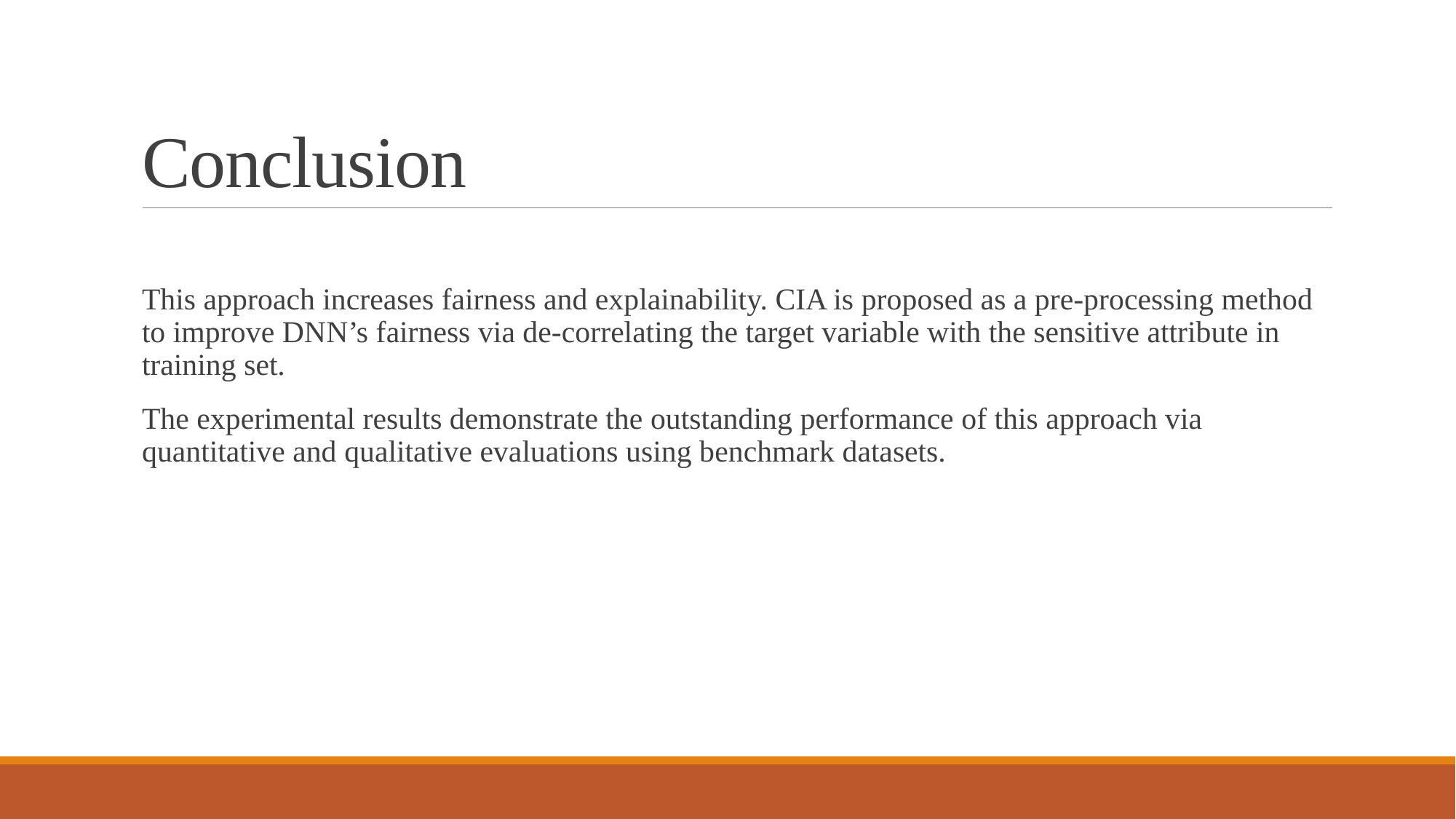

# Conclusion

This approach increases fairness and explainability. CIA is proposed as a pre-processing method to improve DNN’s fairness via de-correlating the target variable with the sensitive attribute in training set.
The experimental results demonstrate the outstanding performance of this approach via quantitative and qualitative evaluations using benchmark datasets.